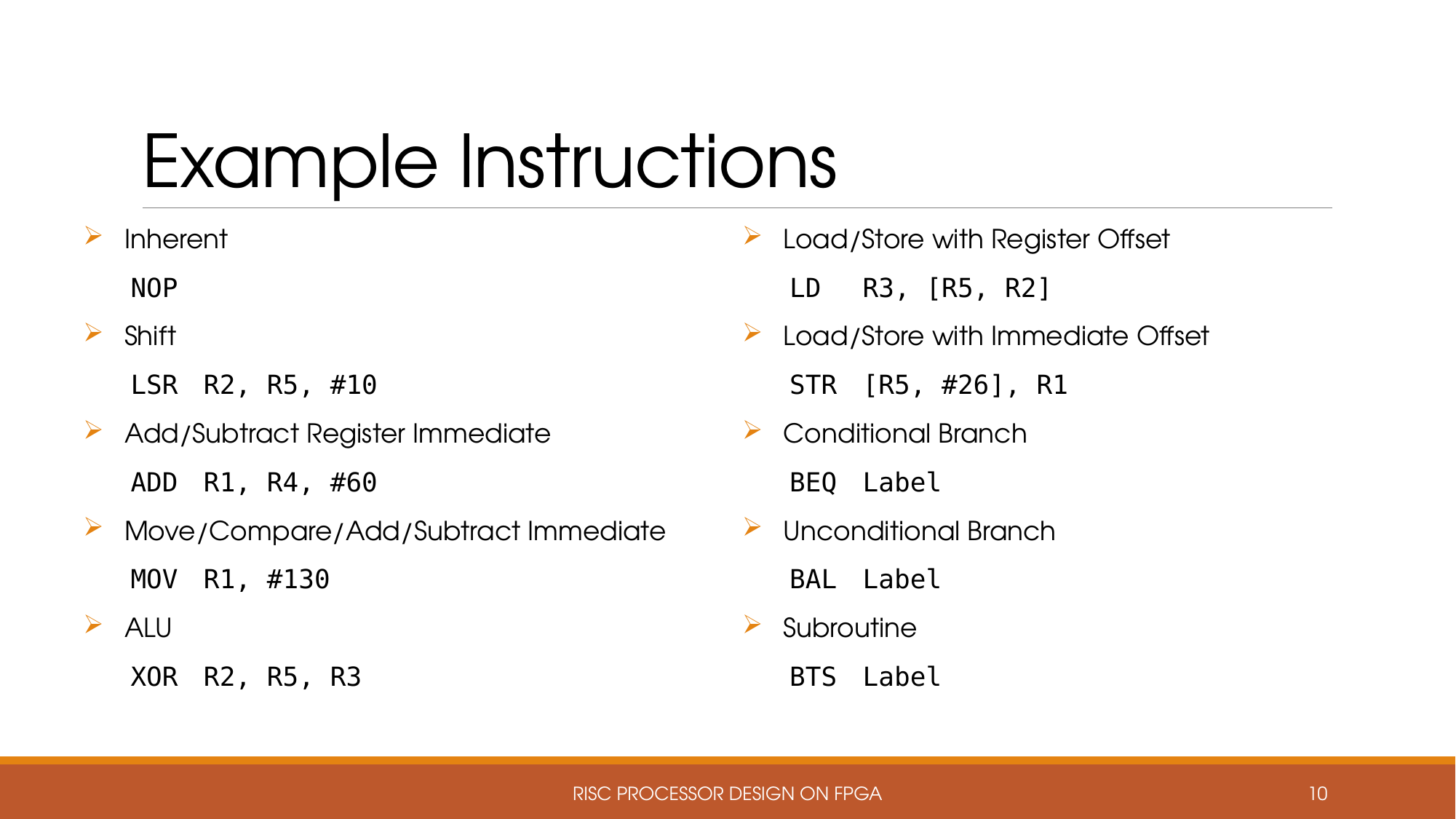

# Example Instructions
Inherent
   NOP
Shift
   LSR	 R2, R5, #10
Add/Subtract Register Immediate
   ADD	 R1, R4, #60
Move/Compare/Add/Subtract Immediate
   MOV	 R1, #130
ALU
   XOR	 R2, R5, R3

Load/Store with Register Offset
   LD	 R3, [R5, R2]
Load/Store with Immediate Offset
   STR	 [R5, #26], R1
Conditional Branch
   BEQ	 Label
Unconditional Branch
   BAL	 Label
Subroutine
   BTS	 Label
RISC PROCESSOR DESIGN ON FPGA
10